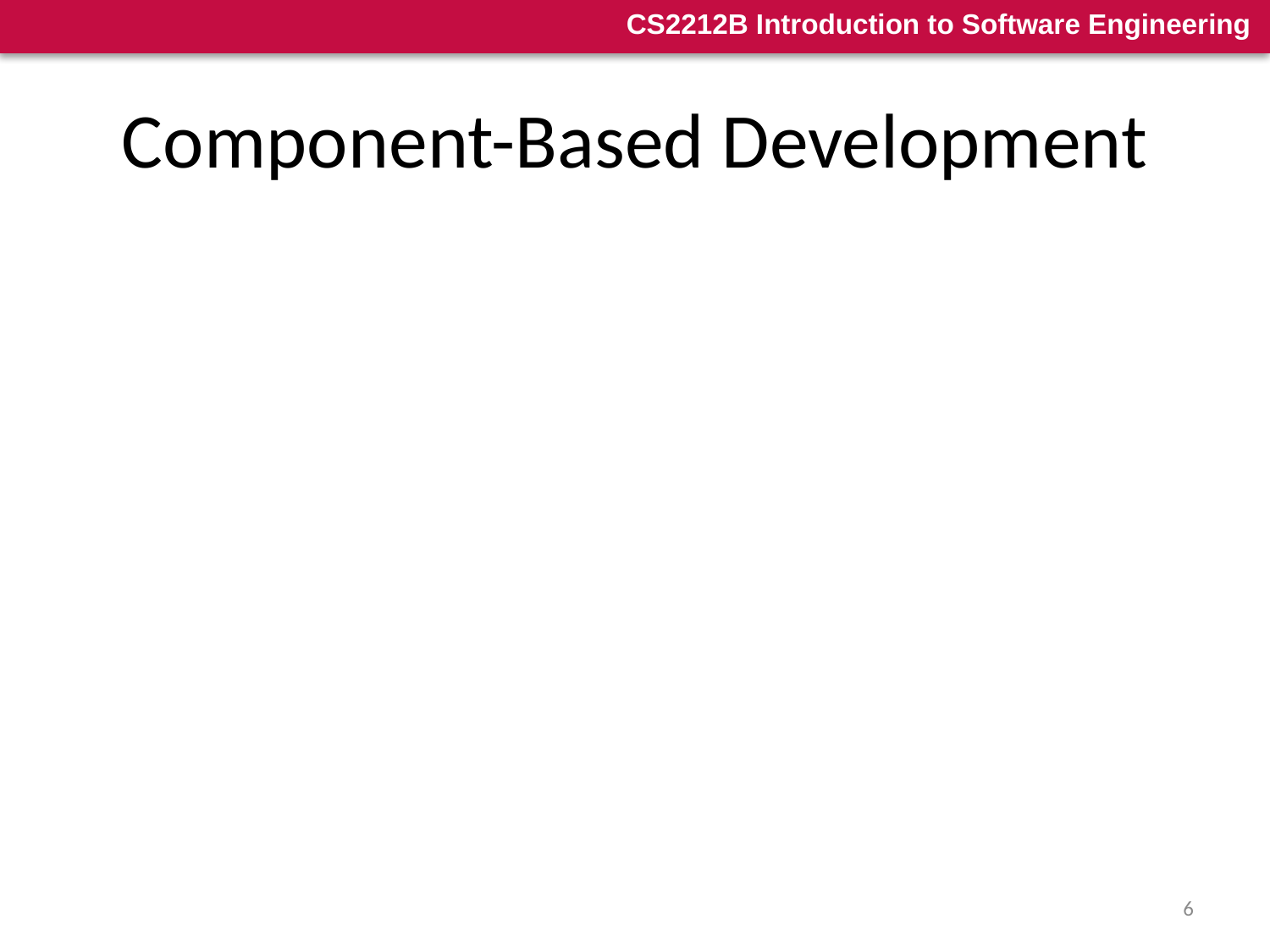

# Component-Based Development
There are some impediments to reuse that make it more difficult to do in practice, however:

Few companies and organizations have anything that even slightly resembles a comprehensive software reusability plan

Although an increasing number of  software vendors currently sell tools or components that provide direct assistance for software reuse, the majority of software developers do not use them

Relatively little training is available to help software engineers and managers understand and apply reuse
6